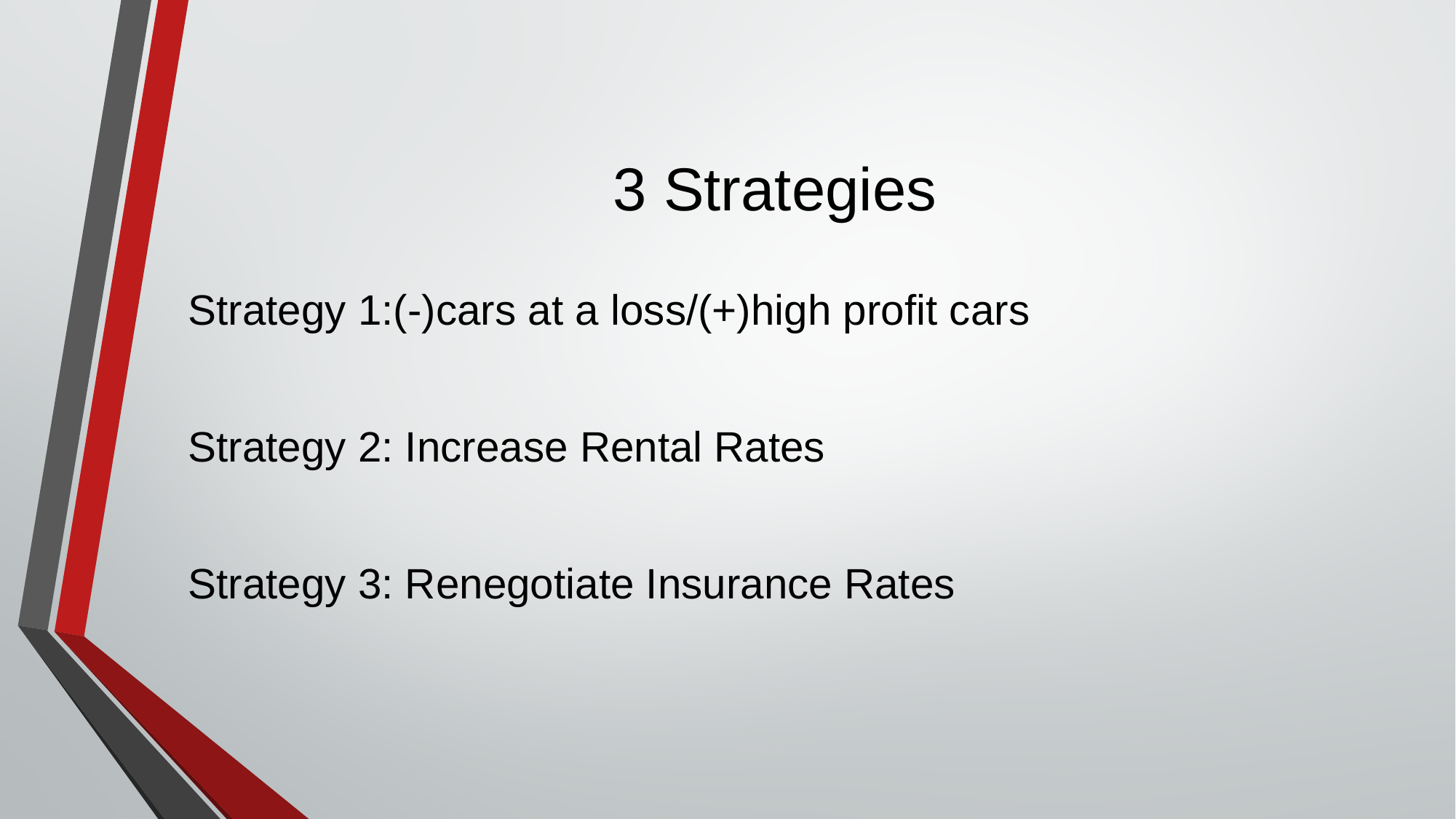

# 3 Strategies
Strategy 1:(-)cars at a loss/(+)high profit cars

Strategy 2: Increase Rental Rates

Strategy 3: Renegotiate Insurance Rates